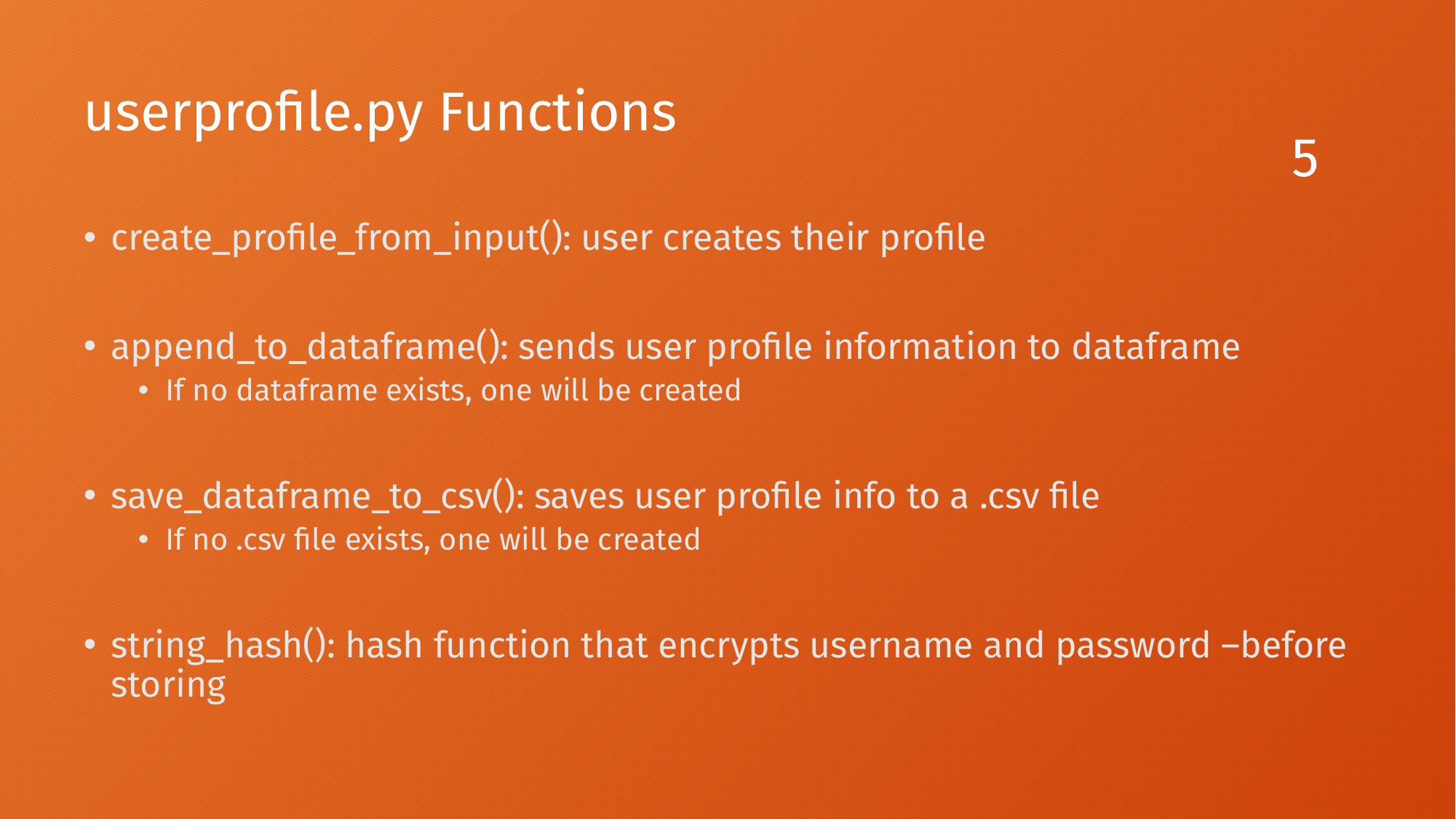

# userprofile.py Functions
5

create_profile_from_input(): user creates their profile

append_to_dataframe(): sends user profile information to dataframe
If no dataframe exists, one will be created

save_dataframe_to_csv(): saves user profile info to a .csv file
If no .csv file exists, one will be created

string_hash(): hash function that encrypts username and password –before storing